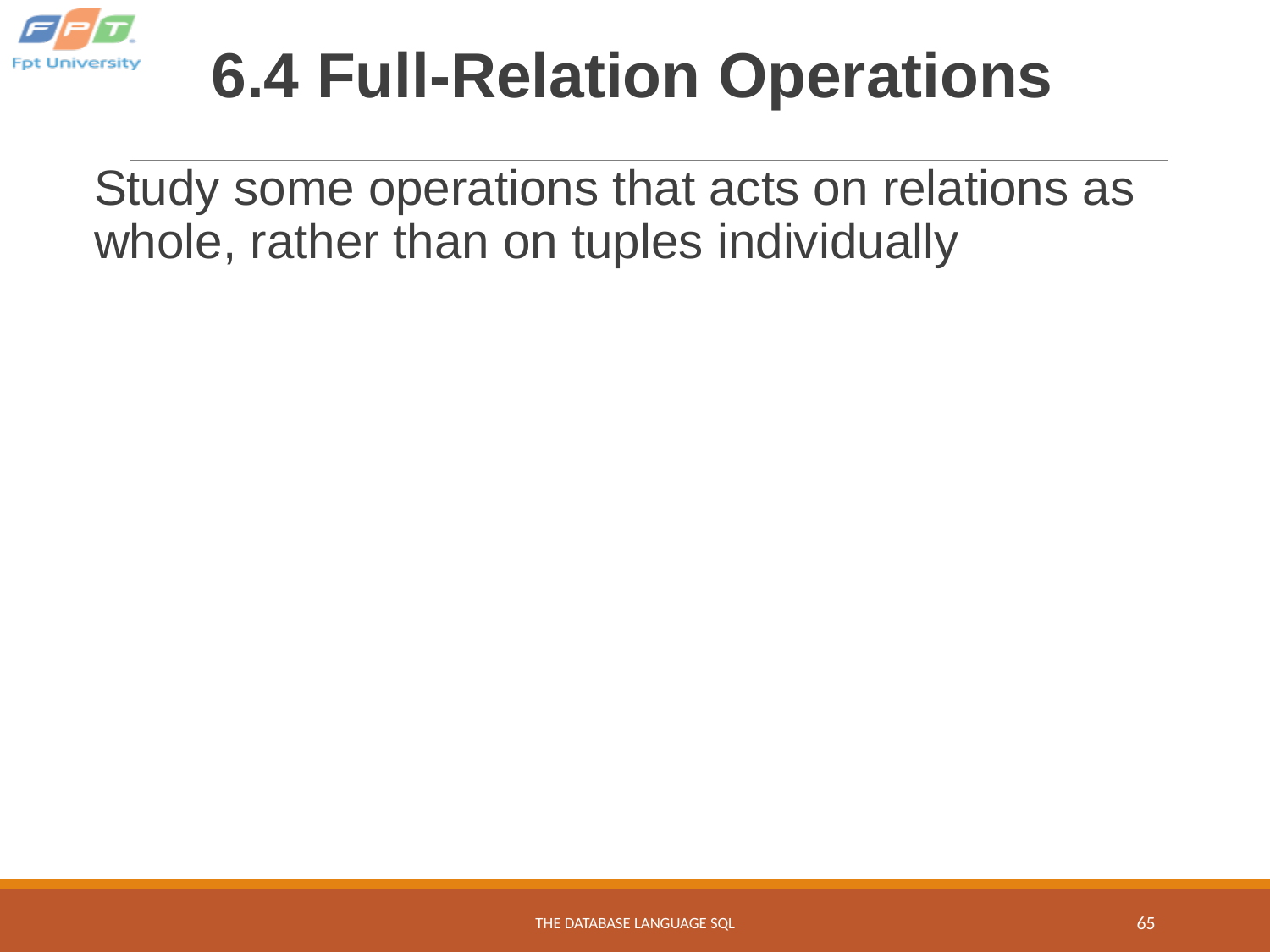

# 6.4 Full-Relation Operations
Study some operations that acts on relations as whole, rather than on tuples individually

THE DATABASE LANGUAGE SQL
65